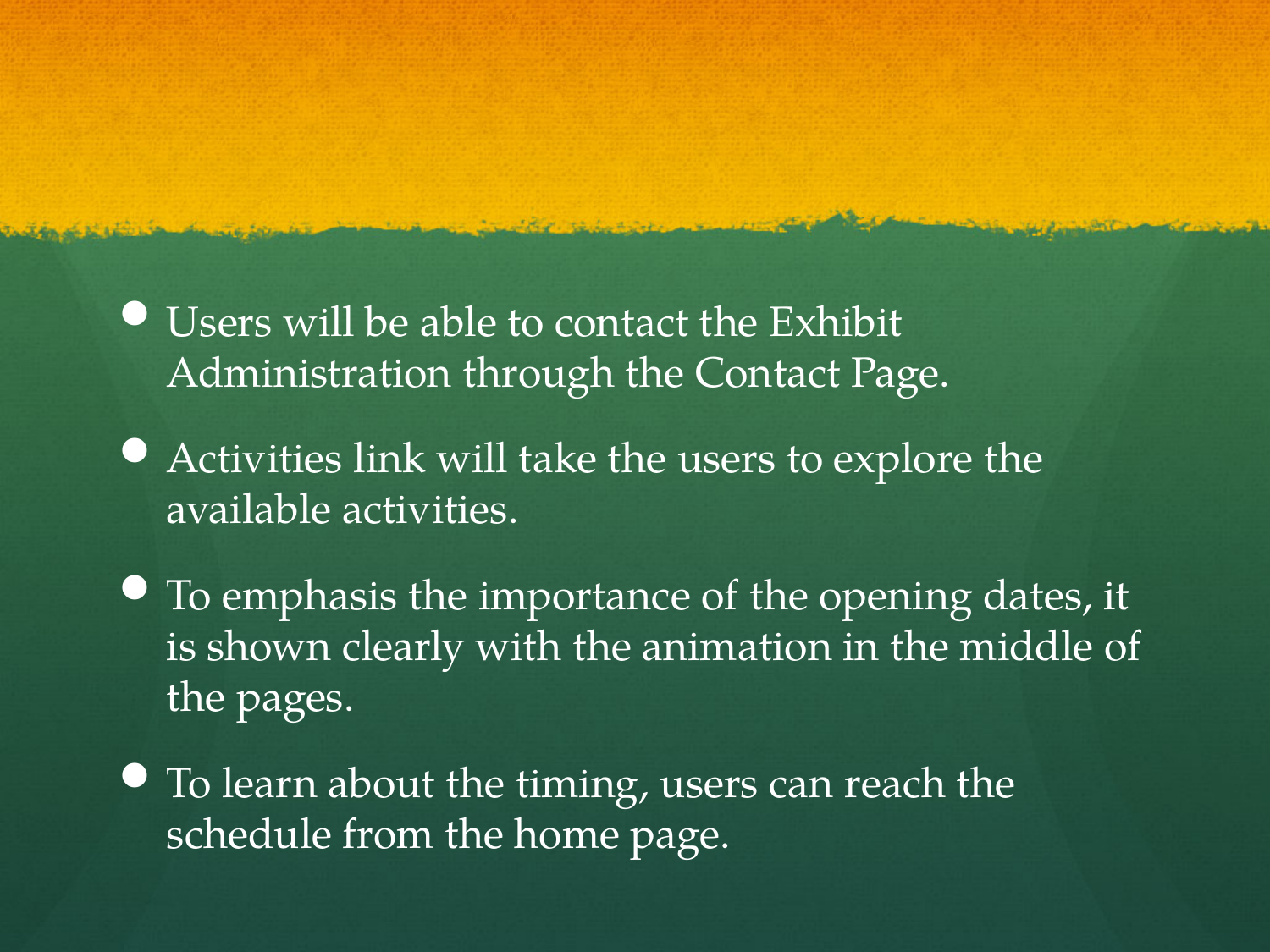

#
Users will be able to contact the Exhibit Administration through the Contact Page.
Activities link will take the users to explore the available activities.
To emphasis the importance of the opening dates, it is shown clearly with the animation in the middle of the pages.
To learn about the timing, users can reach the schedule from the home page.